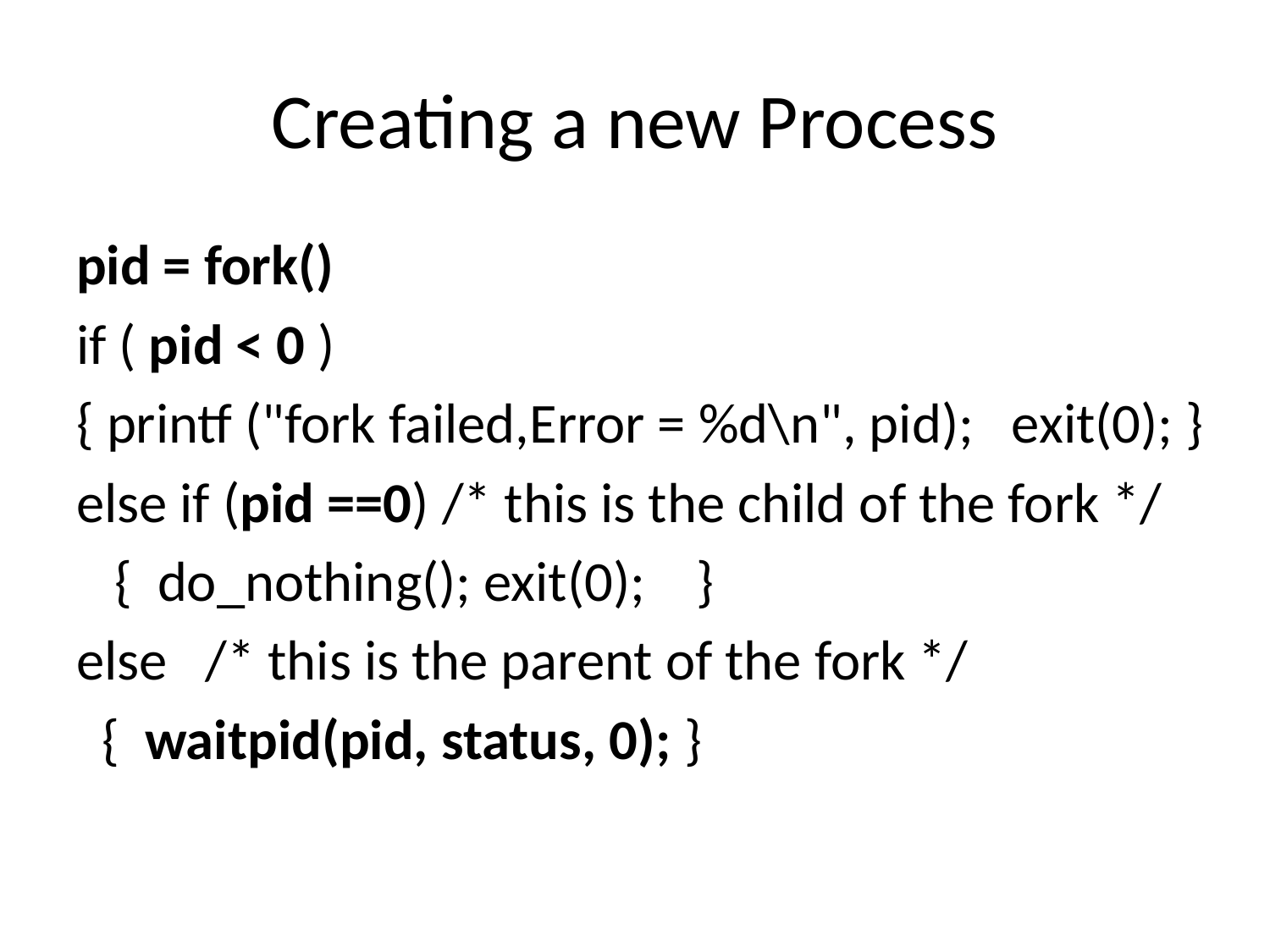

# Creating a new Process
pid = fork()
if ( pid < 0 )
{ printf ("fork failed,Error = %d\n", pid);   exit(0); }
else if (pid ==0) /* this is the child of the fork */
   {  do_nothing(); exit(0);    }
else   /* this is the parent of the fork */
  {  waitpid(pid, status, 0); }